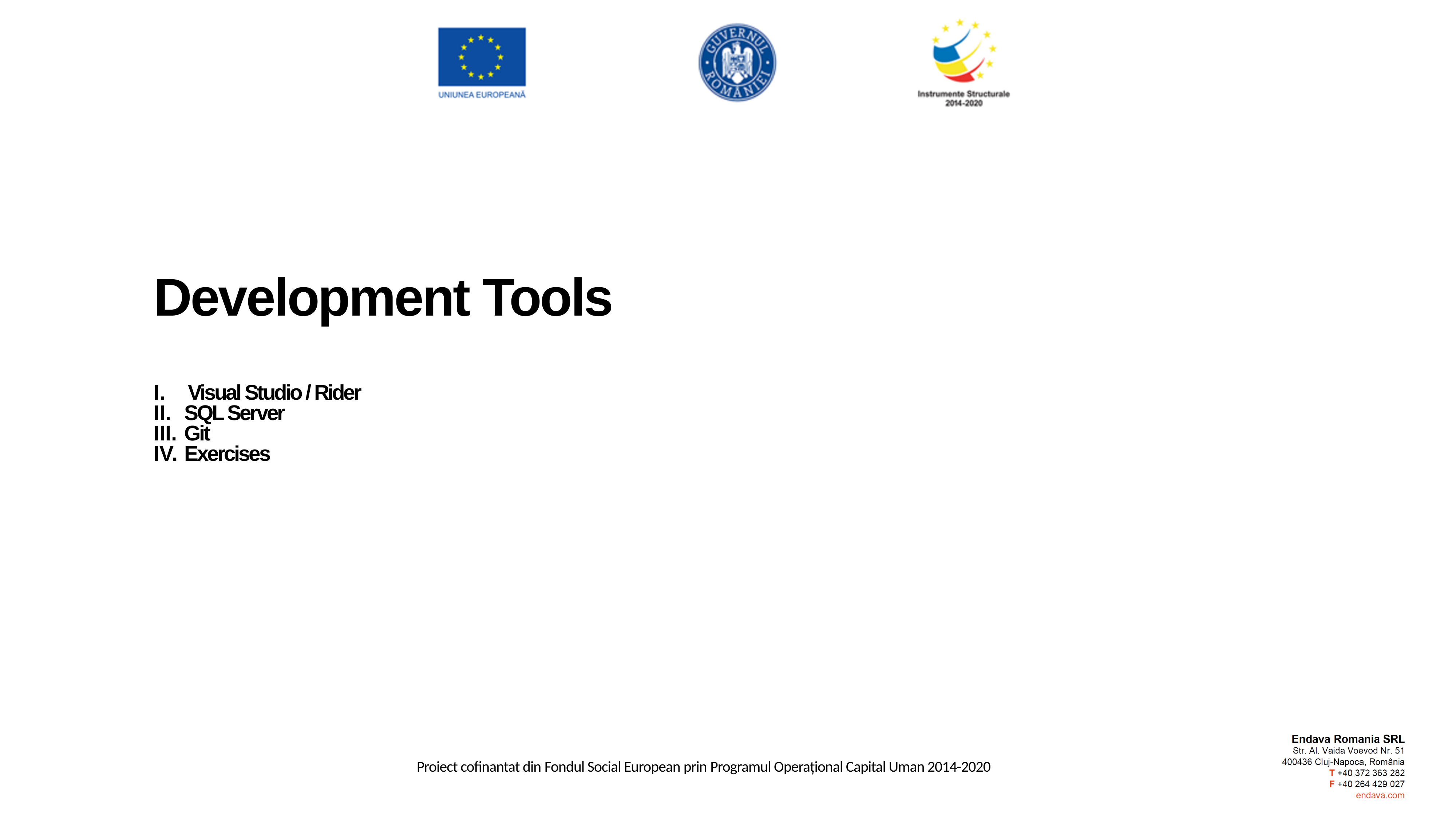

Development Tools
Visual Studio / Rider
SQL Server
Git
Exercises